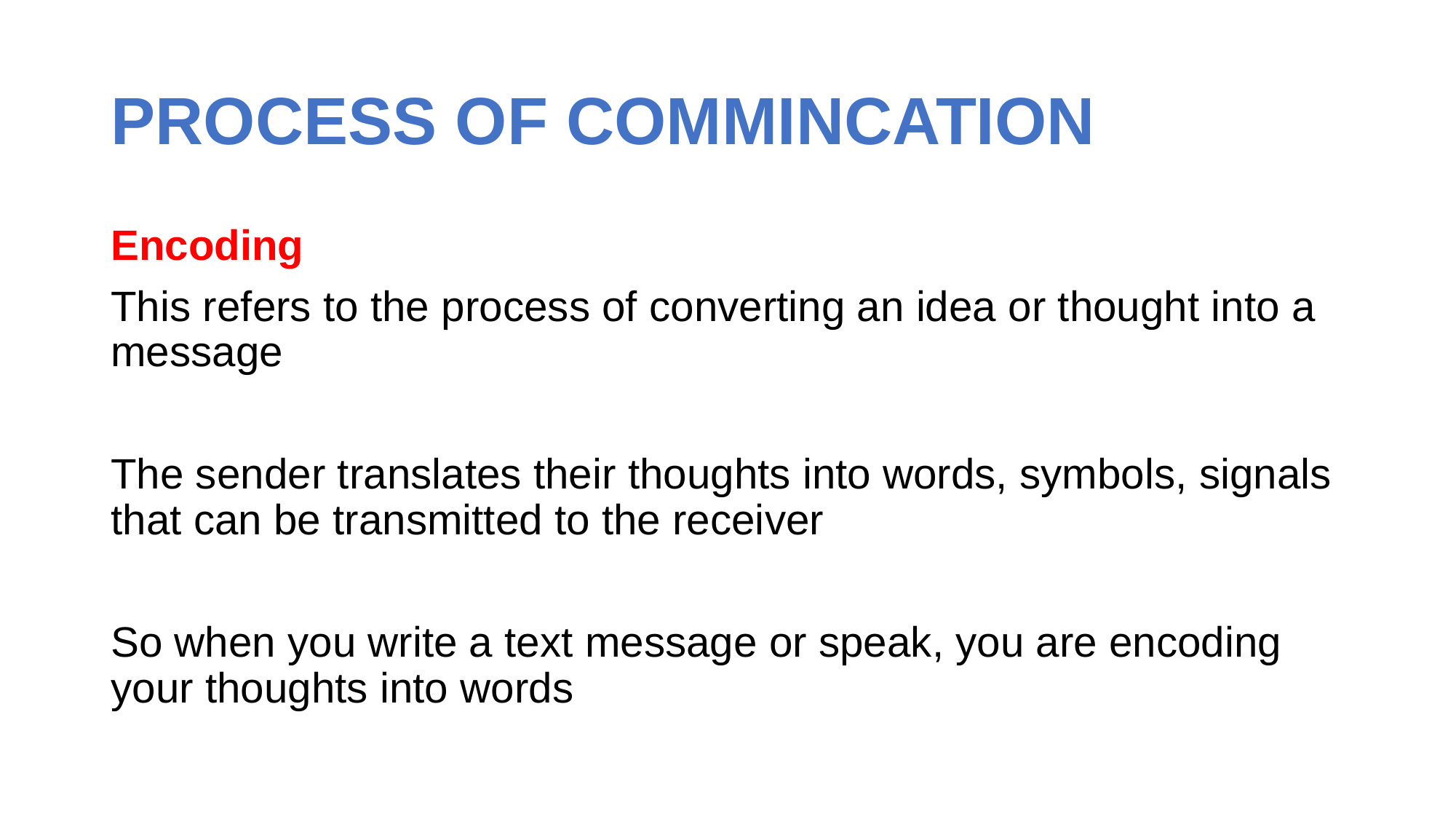

# PROCESS OF COMMINCATION
Encoding
This refers to the process of converting an idea or thought into a message

The sender translates their thoughts into words, symbols, signals that can be transmitted to the receiver

So when you write a text message or speak, you are encoding your thoughts into words